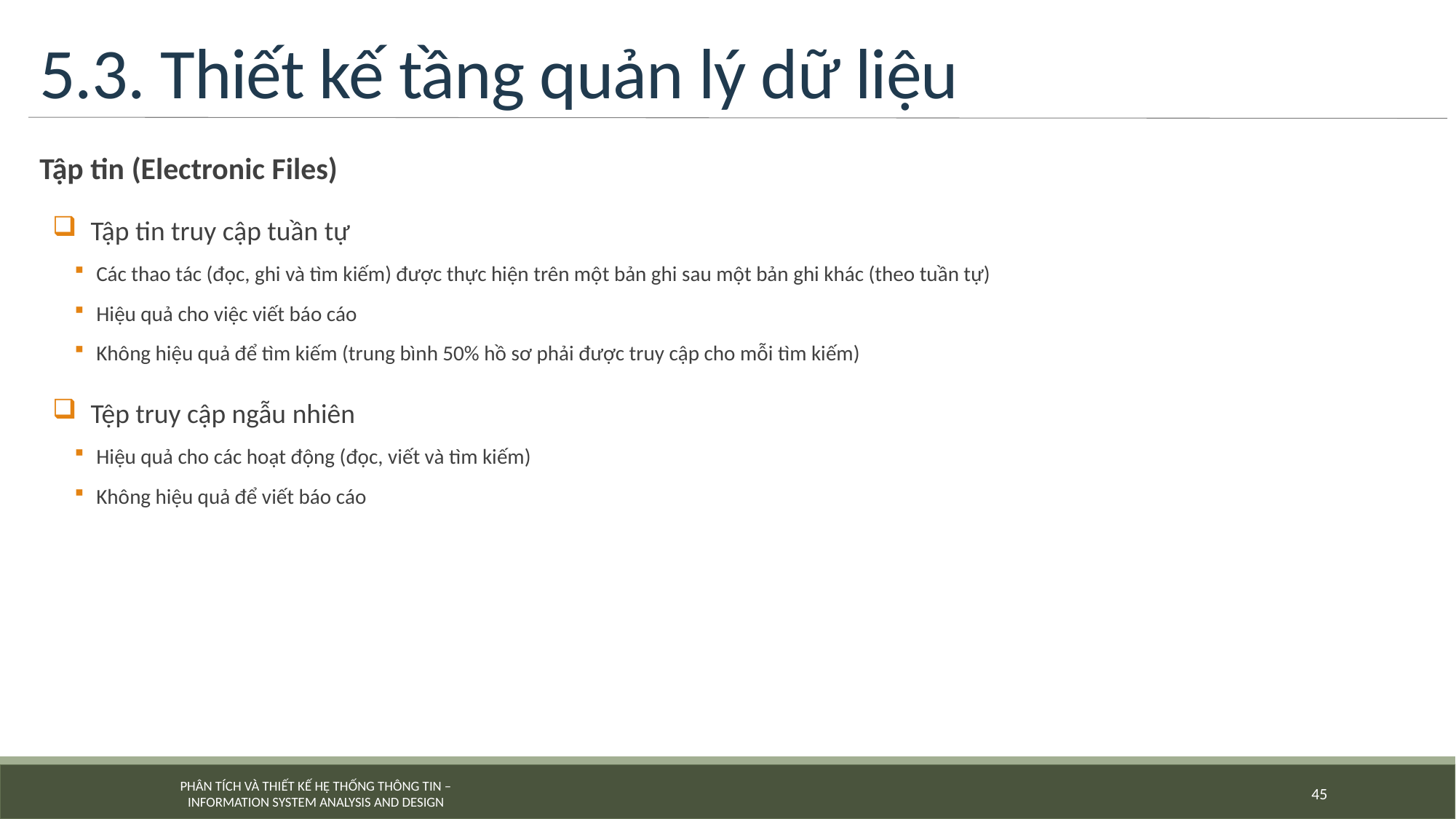

# 5.3. Thiết kế tầng quản lý dữ liệu
Tập tin (Electronic Files)
Tập tin truy cập tuần tự
Các thao tác (đọc, ghi và tìm kiếm) được thực hiện trên một bản ghi sau một bản ghi khác (theo tuần tự)
Hiệu quả cho việc viết báo cáo
Không hiệu quả để tìm kiếm (trung bình 50% hồ sơ phải được truy cập cho mỗi tìm kiếm)
Tệp truy cập ngẫu nhiên
Hiệu quả cho các hoạt động (đọc, viết và tìm kiếm)
Không hiệu quả để viết báo cáo

45